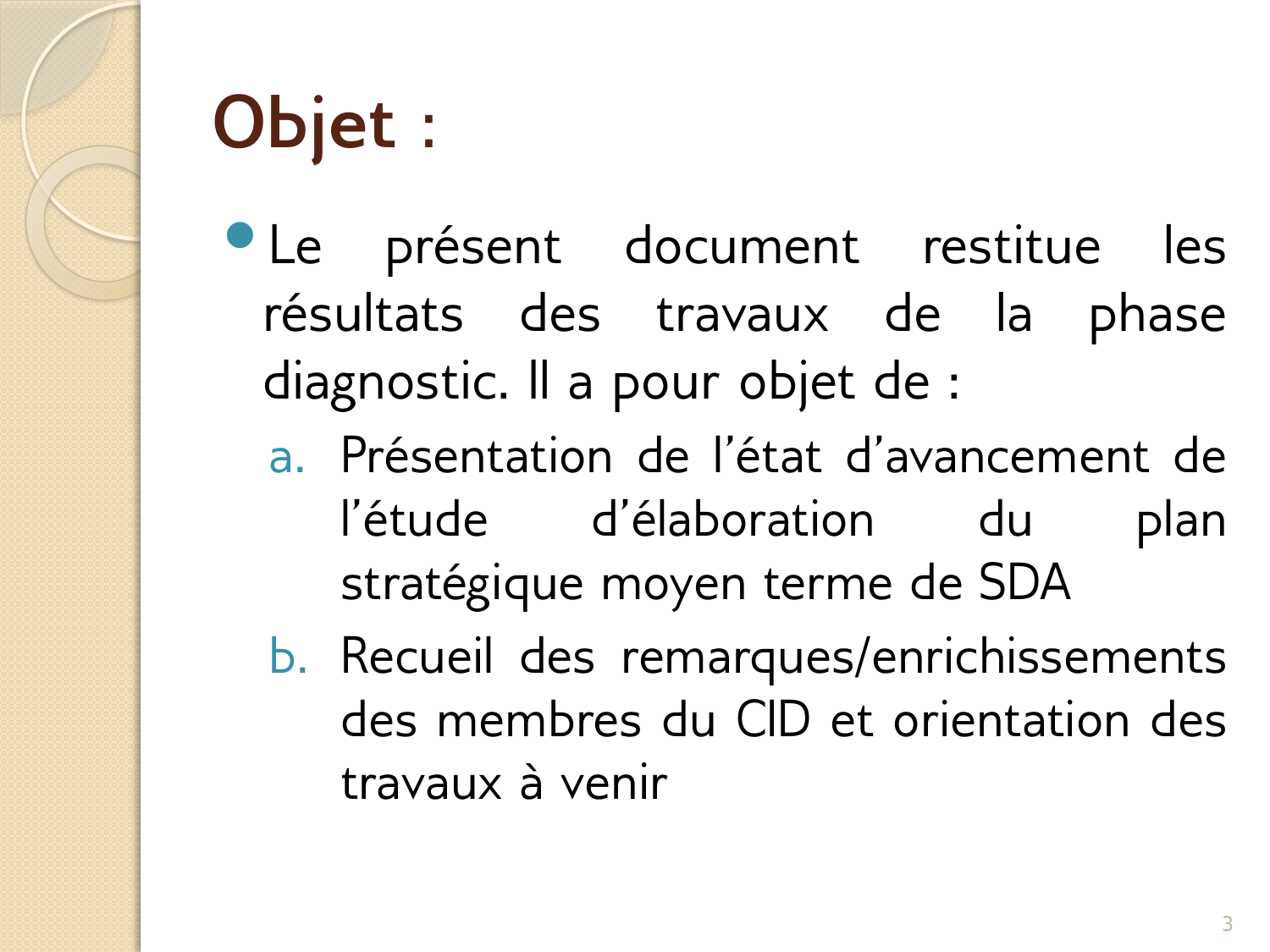

# Objet :
Le présent document restitue les résultats des travaux de la phase diagnostic. Il a pour objet de :
Présentation de l’état d’avancement de l’étude d’élaboration du plan stratégique moyen terme de SDA
Recueil des remarques/enrichissements des membres du CID et orientation des travaux à venir
3